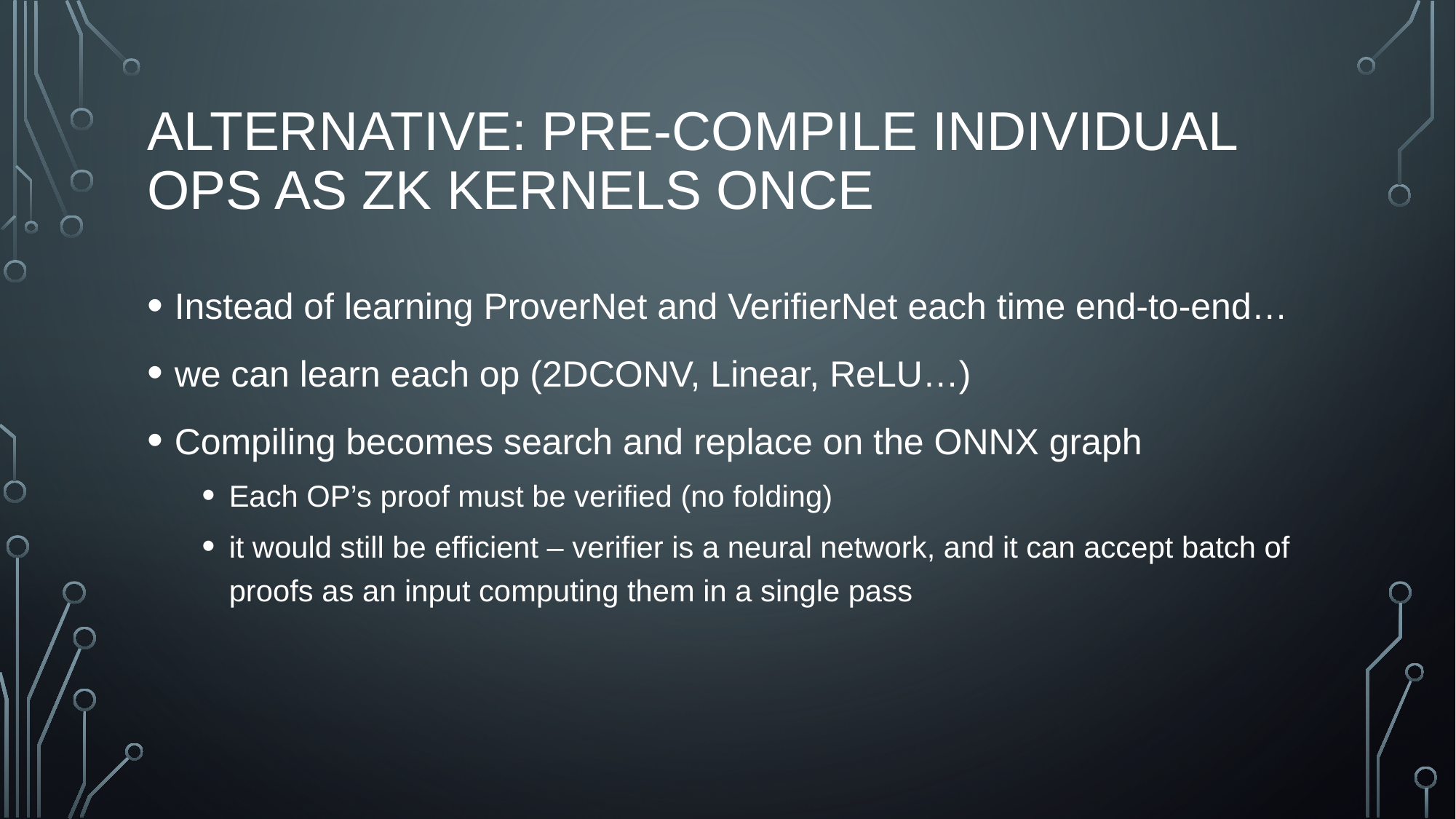

# Alternative: pre-compile individual ops as ZK kernels once
Instead of learning ProverNet and VerifierNet each time end-to-end…
we can learn each op (2DCONV, Linear, ReLU…)
Compiling becomes search and replace on the ONNX graph
Each OP’s proof must be verified (no folding)
it would still be efficient – verifier is a neural network, and it can accept batch of proofs as an input computing them in a single pass